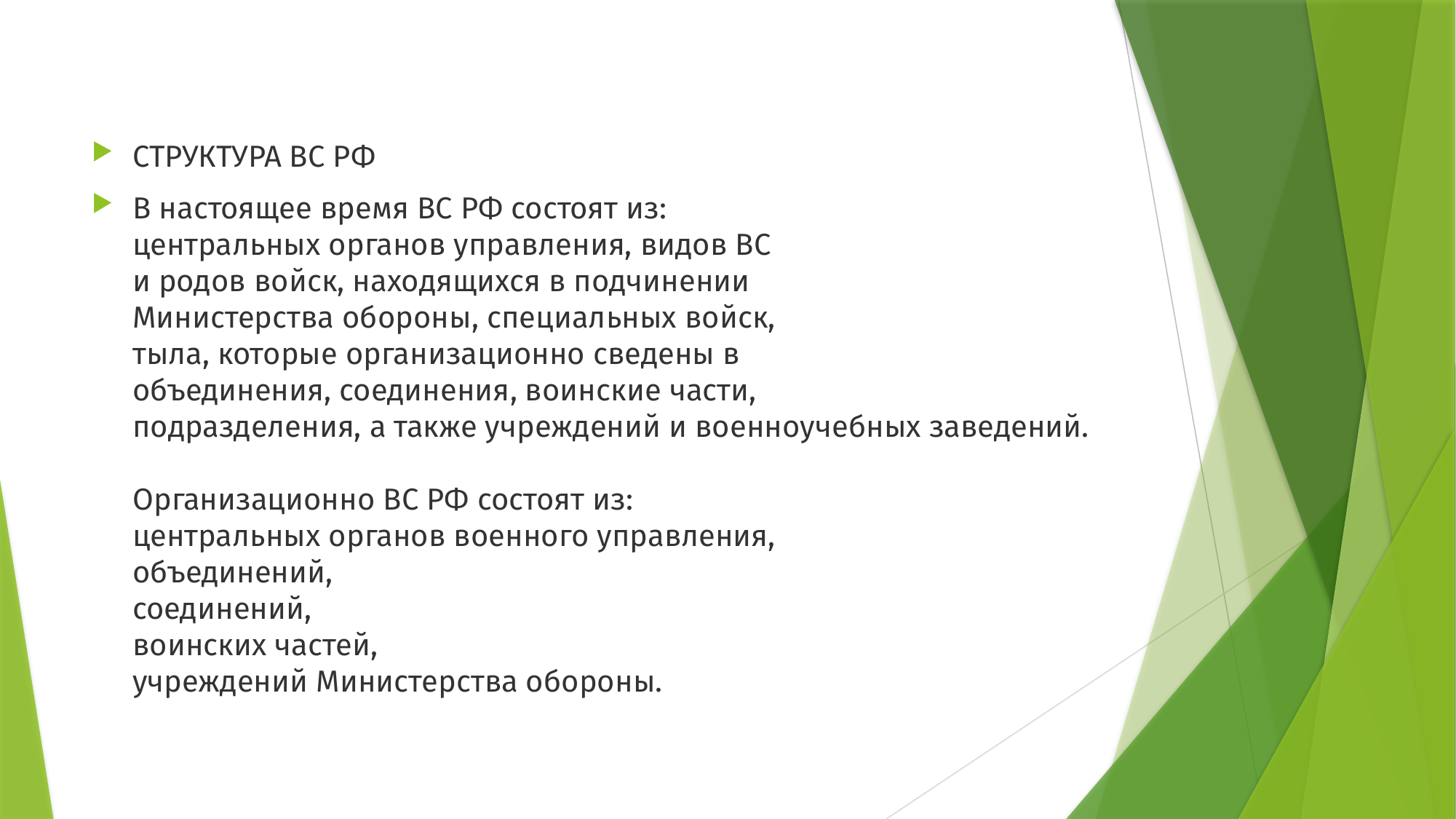

#
СТРУКТУРА ВС РФ
В настоящее время ВС РФ состоят из:
центральных органов управления, видов ВС
и родов войск, находящихся в подчинении
Министерства обороны, специальных войск,
тыла, которые организационно сведены в
объединения, соединения, воинские части,
подразделения, а также учреждений и военноучебных заведений.
Организационно ВС РФ состоят из:
центральных органов военного управления,
объединений,
соединений,
воинских частей,
учреждений Министерства обороны.